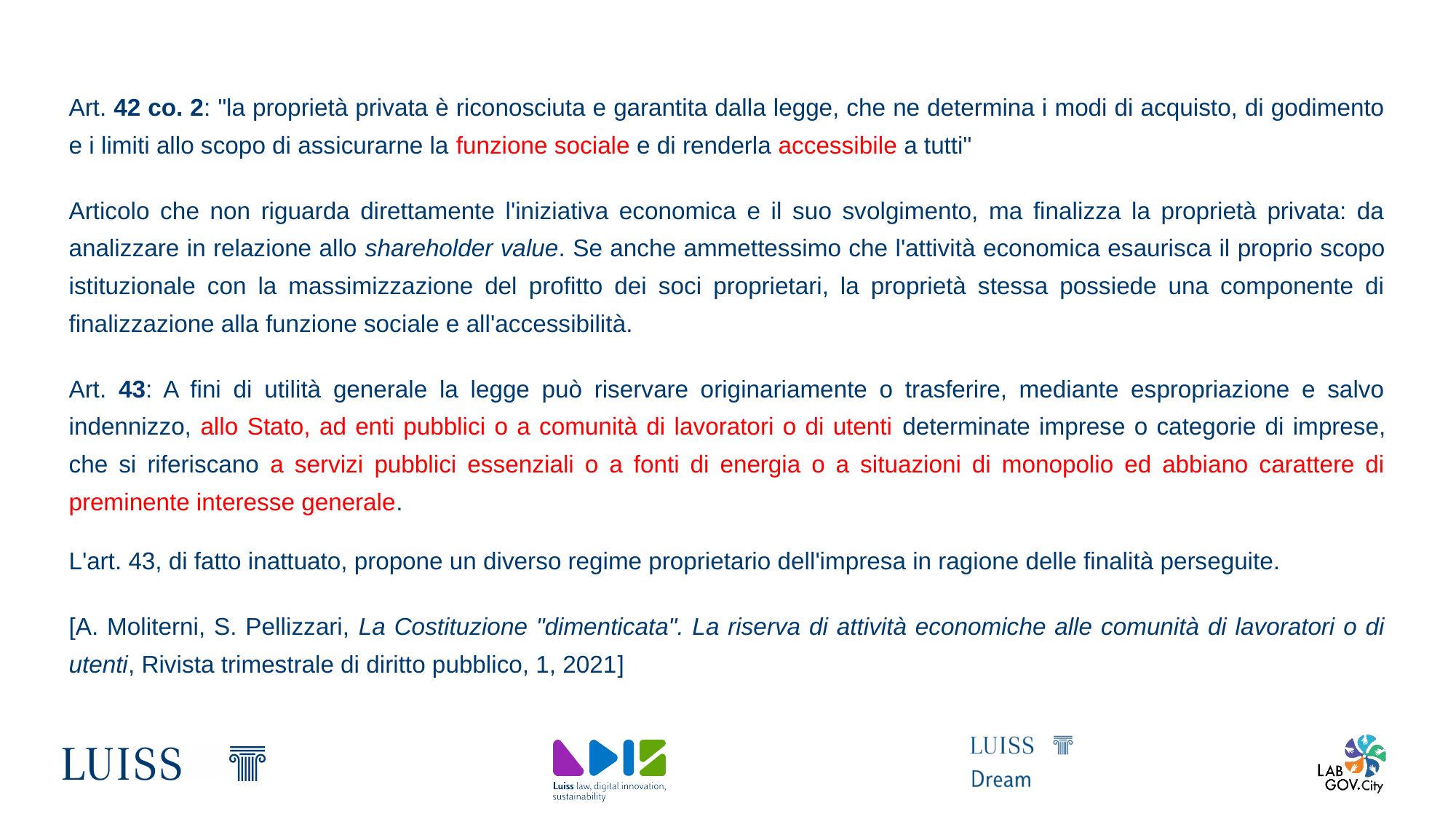

Art. 42 co. 2: "la proprietà privata è riconosciuta e garantita dalla legge, che ne determina i modi di acquisto, di godimento e i limiti allo scopo di assicurarne la funzione sociale e di renderla accessibile a tutti"
Articolo che non riguarda direttamente l'iniziativa economica e il suo svolgimento, ma finalizza la proprietà privata: da analizzare in relazione allo shareholder value. Se anche ammettessimo che l'attività economica esaurisca il proprio scopo istituzionale con la massimizzazione del profitto dei soci proprietari, la proprietà stessa possiede una componente di finalizzazione alla funzione sociale e all'accessibilità.
Art. 43: A fini di utilità generale la legge può riservare originariamente o trasferire, mediante espropriazione e salvo indennizzo, allo Stato, ad enti pubblici o a comunità di lavoratori o di utenti determinate imprese o categorie di imprese, che si riferiscano a servizi pubblici essenziali o a fonti di energia o a situazioni di monopolio ed abbiano carattere di preminente interesse generale.
L'art. 43, di fatto inattuato, propone un diverso regime proprietario dell'impresa in ragione delle finalità perseguite.
[A. Moliterni, S. Pellizzari, La Costituzione "dimenticata". La riserva di attività economiche alle comunità di lavoratori o di utenti, Rivista trimestrale di diritto pubblico, 1, 2021]